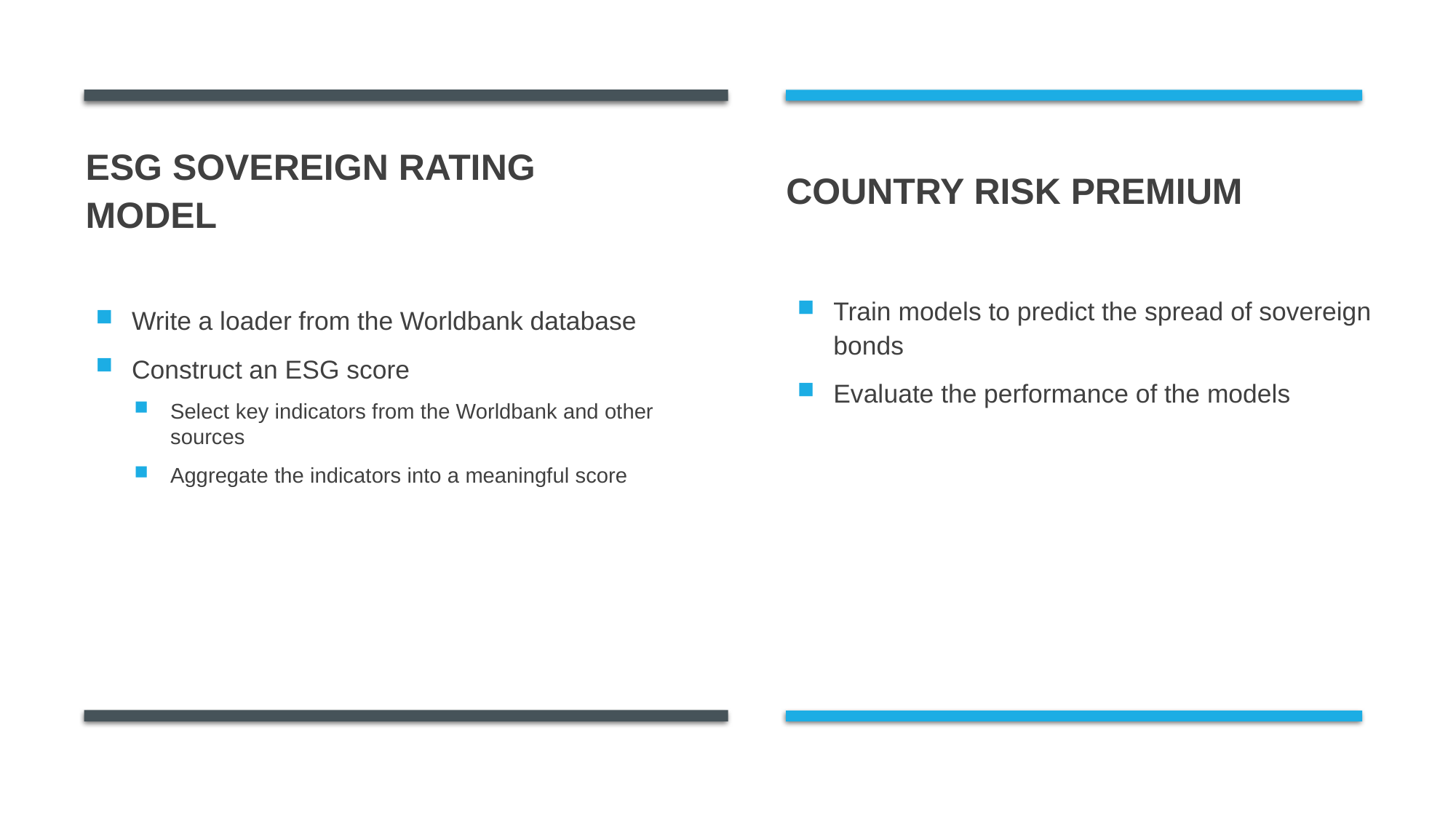

ESG Sovereign RATING Model
Country Risk premium

Train models to predict the spread of sovereign bonds
Evaluate the performance of the models
Write a loader from the Worldbank database
Construct an ESG score
Select key indicators from the Worldbank and other sources
Aggregate the indicators into a meaningful score

2